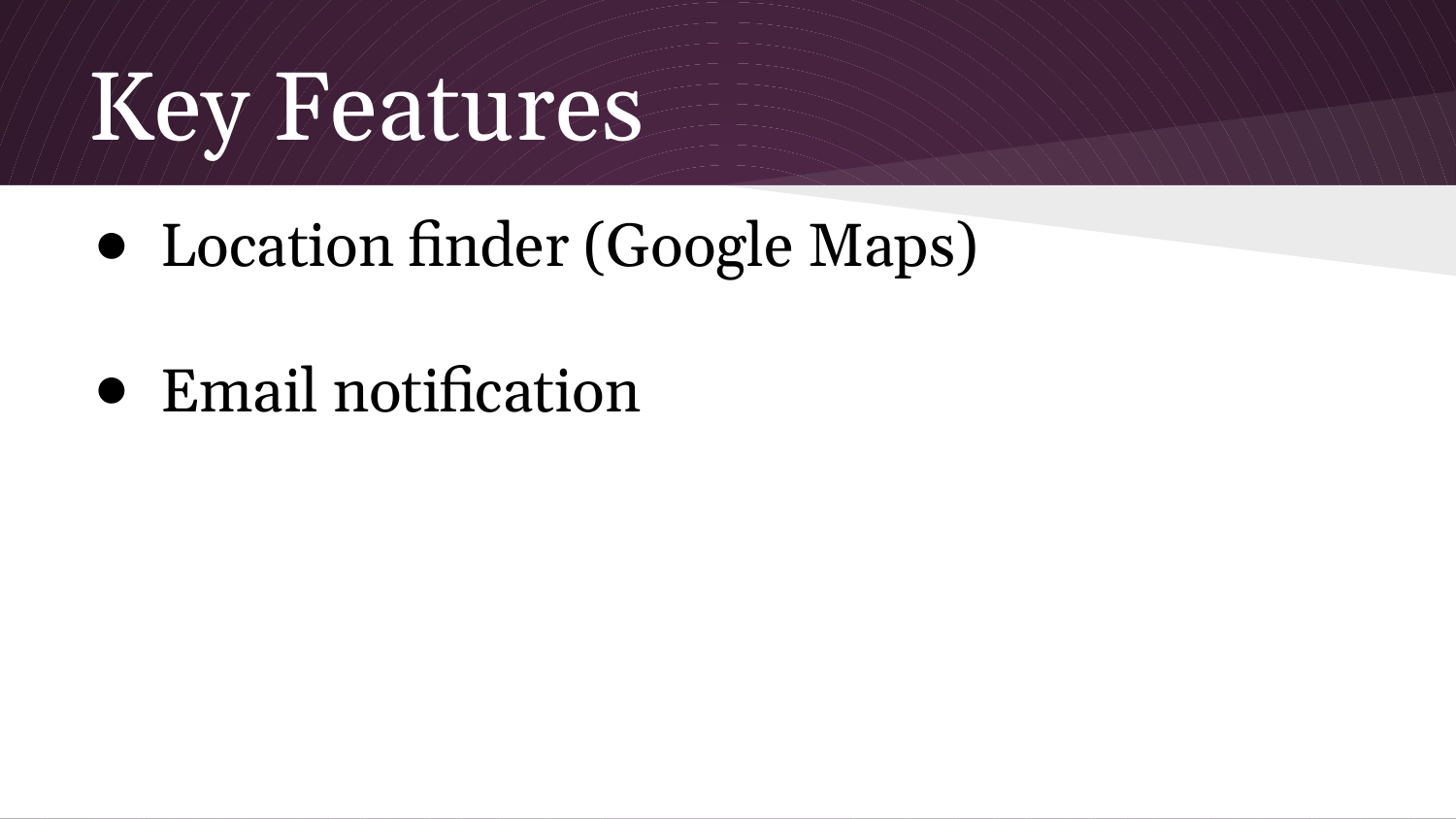

# Key Features
Location finder (Google Maps)

Email notification